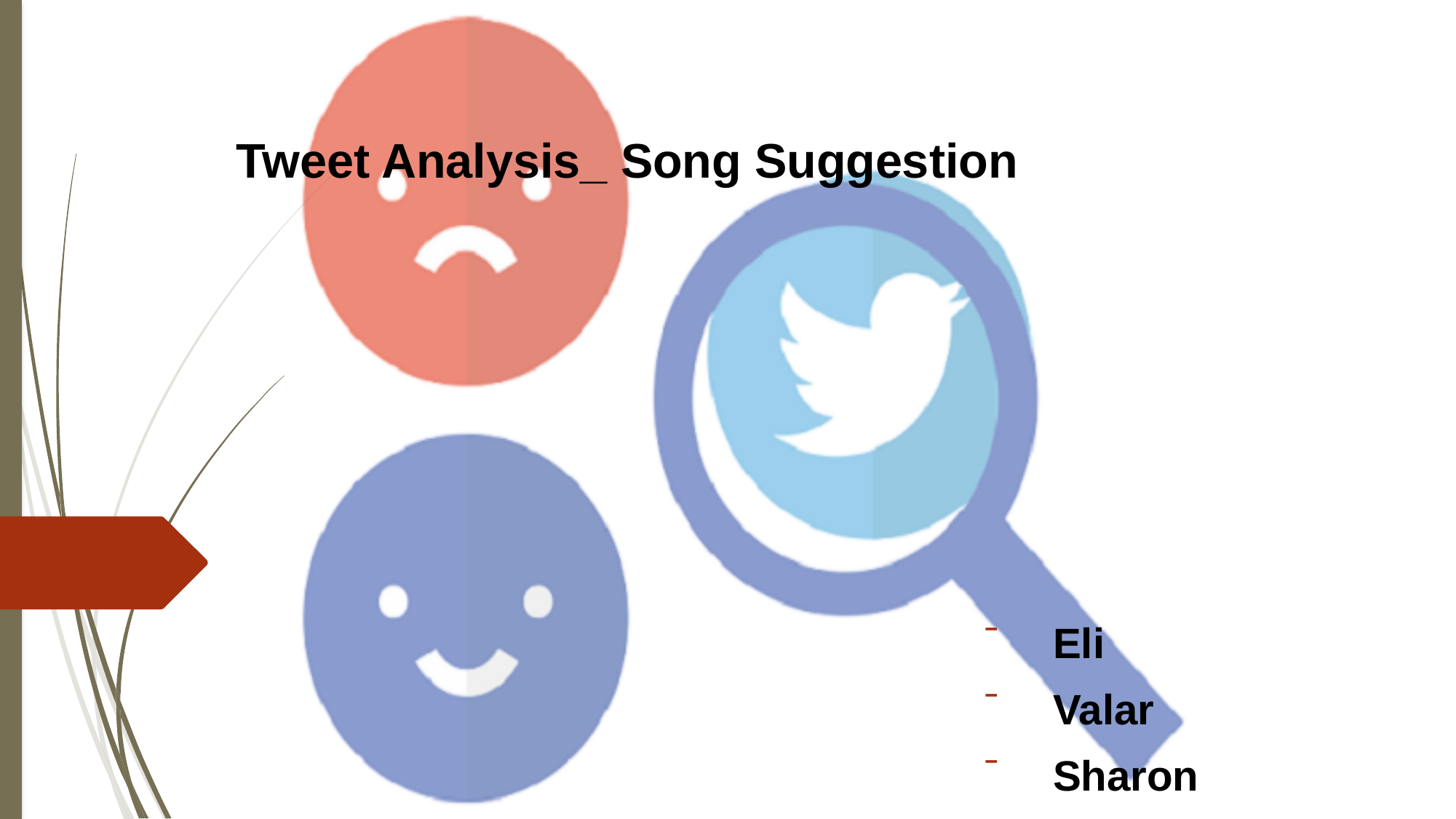

# Tweet Analysis_ Song Suggestion
Eli
Valar
Sharon